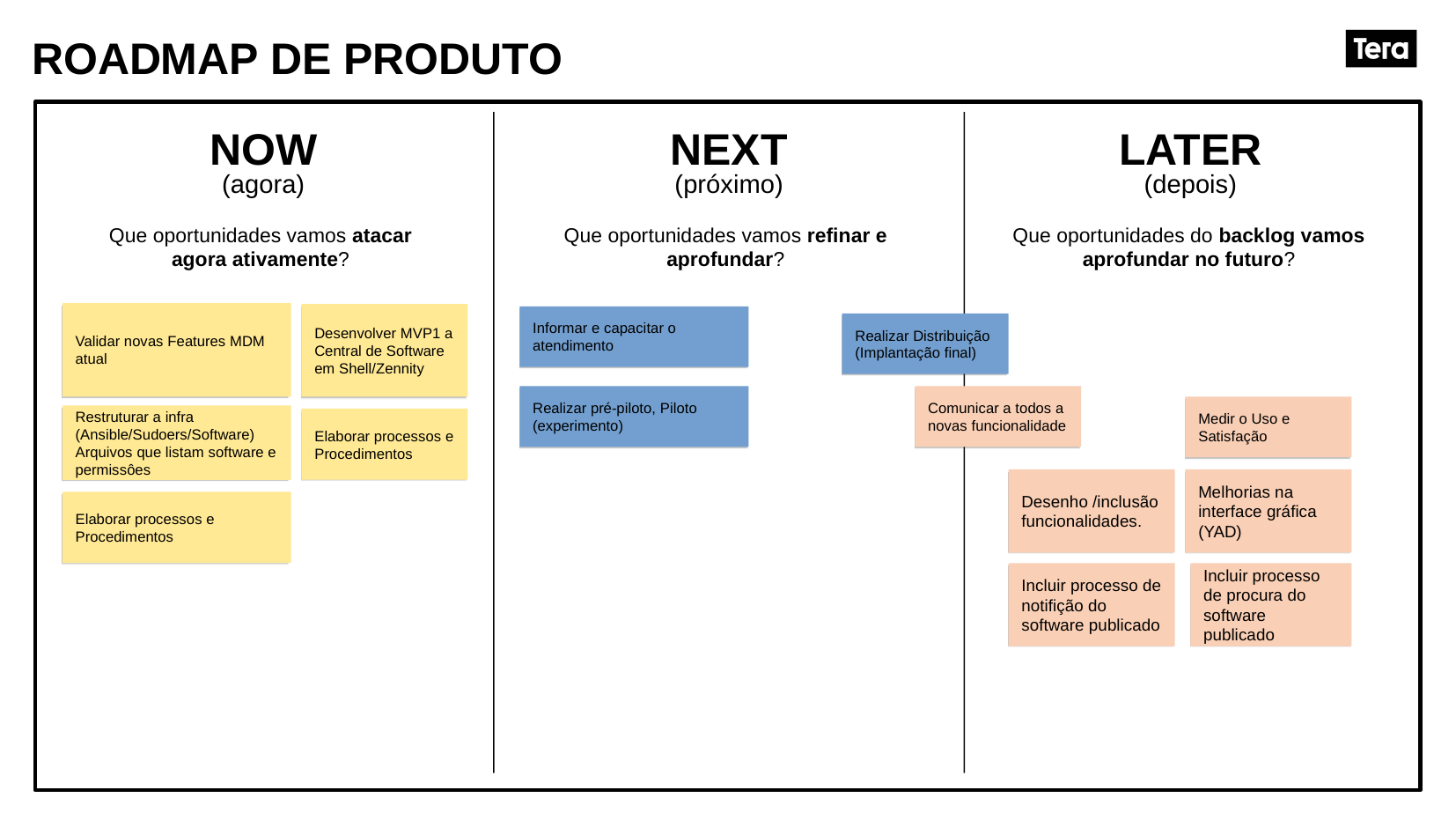

Validar novas Features MDM atual
Desenvolver MVP1 a Central de Software em Shell/Zennity
Informar e capacitar o atendimento
Realizar Distribuição (Implantação final)
Realizar pré-piloto, Piloto (experimento)
Comunicar a todos a novas funcionalidade
Medir o Uso e Satisfação
Restruturar a infra (Ansible/Sudoers/Software) Arquivos que listam software e permissôes
Elaborar processos e Procedimentos
Desenho /inclusão funcionalidades.
Melhorias na interface gráfica (YAD)
Elaborar processos e Procedimentos
Incluir processo de notifição do software publicado
Incluir processo de procura do software publicado